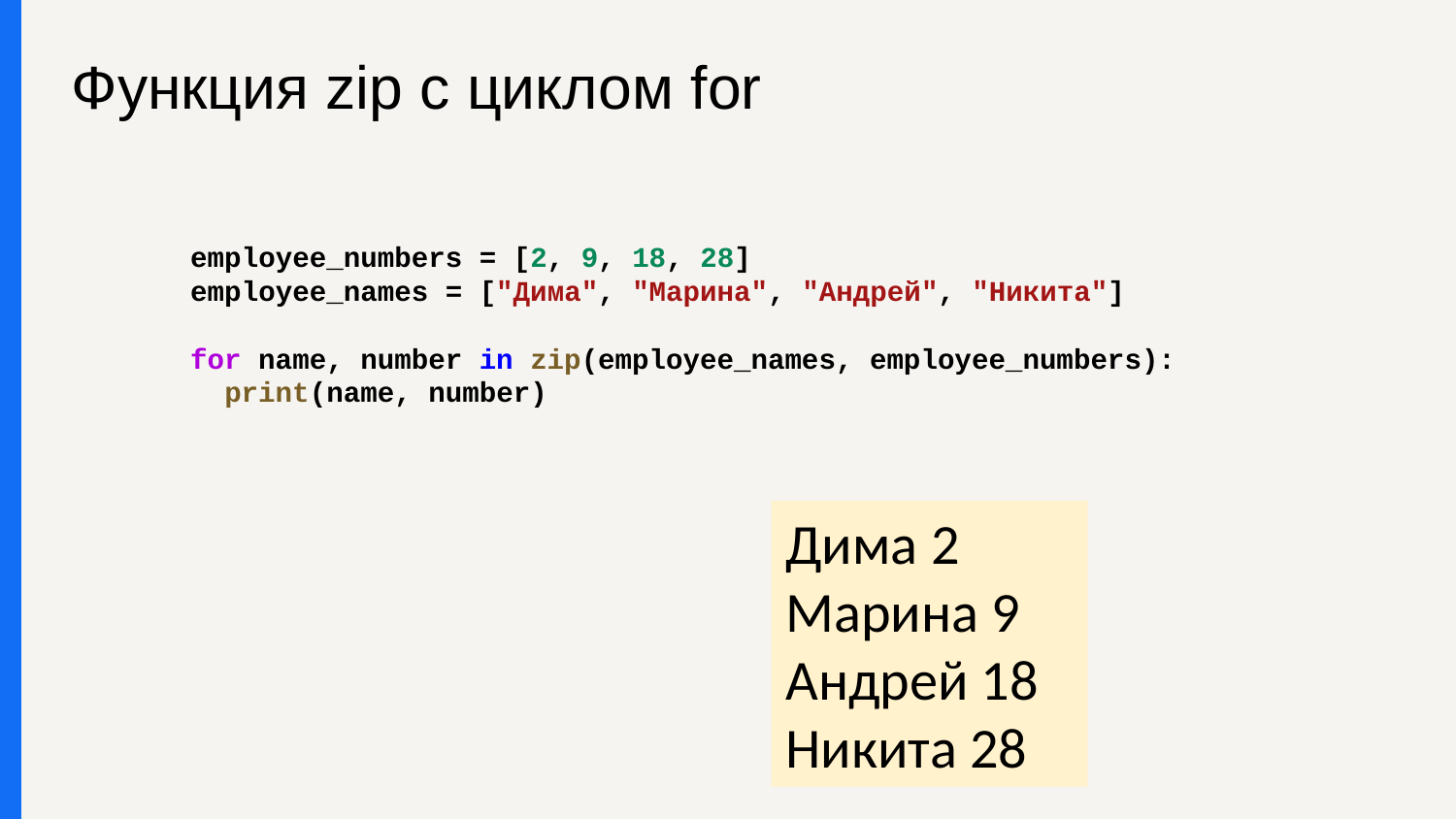

# Функция zip с циклом for

employee_numbers = [2, 9, 18, 28]
employee_names = ["Дима", "Марина", "Андрей", "Никита"]
for name, number in zip(employee_names, employee_numbers):
  print(name, number)

Дима 2
Марина 9
Андрей 18
Никита 28